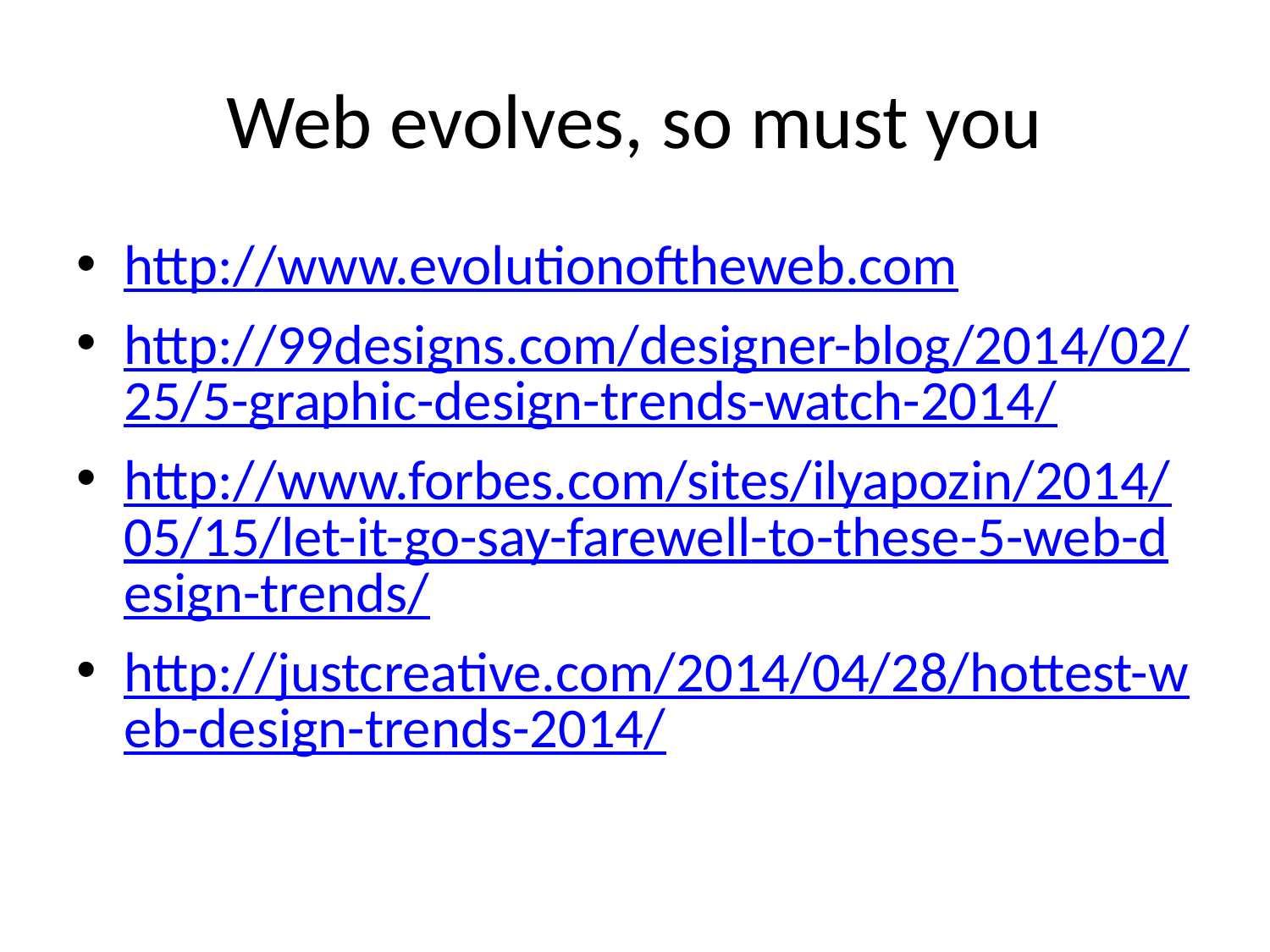

# Web evolves, so must you
http://www.evolutionoftheweb.com
http://99designs.com/designer-blog/2014/02/25/5-graphic-design-trends-watch-2014/
http://www.forbes.com/sites/ilyapozin/2014/05/15/let-it-go-say-farewell-to-these-5-web-design-trends/
http://justcreative.com/2014/04/28/hottest-web-design-trends-2014/